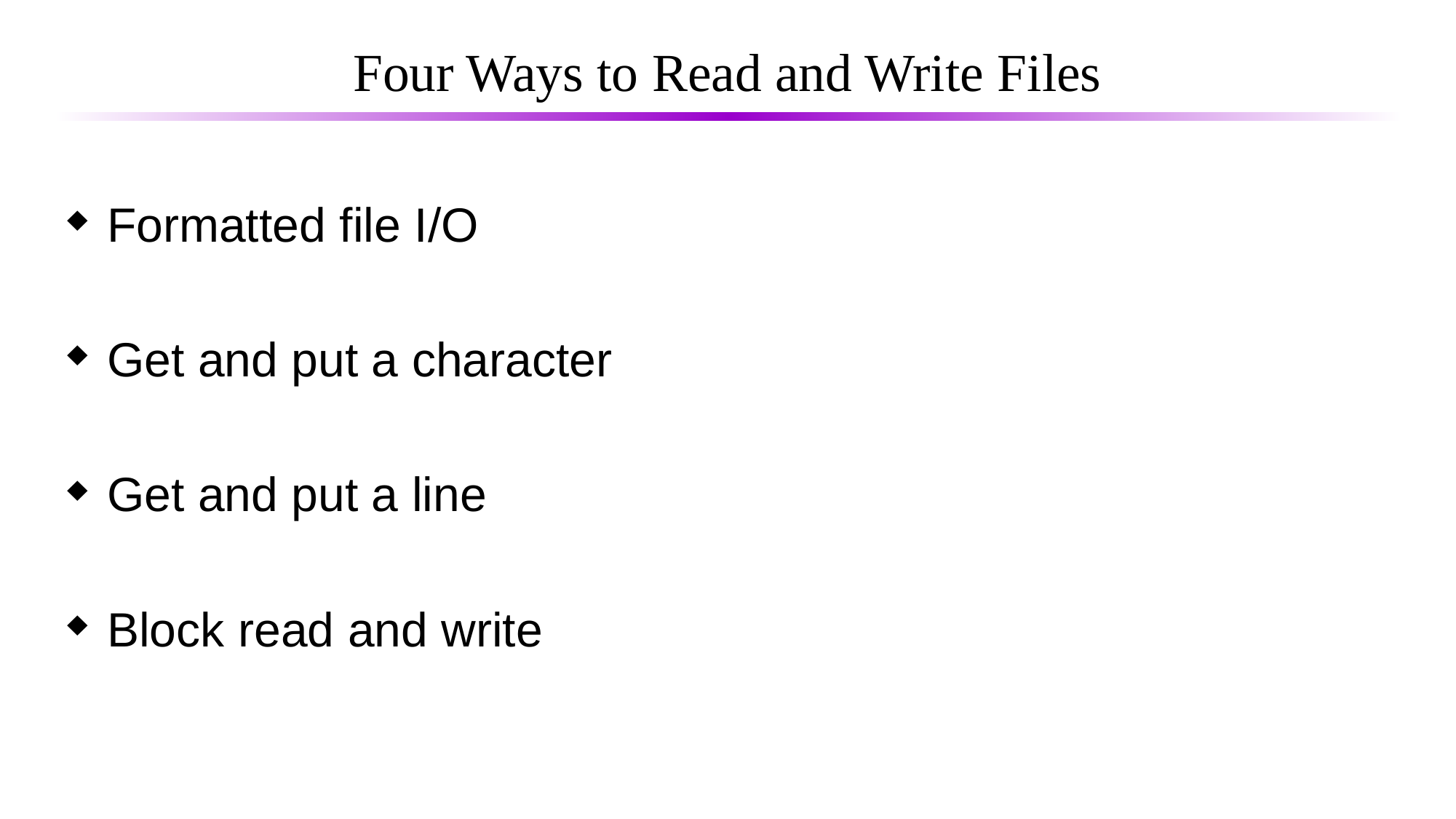

# Four Ways to Read and Write Files

Formatted file I/O

Get and put a character

Get and put a line

Block read and write